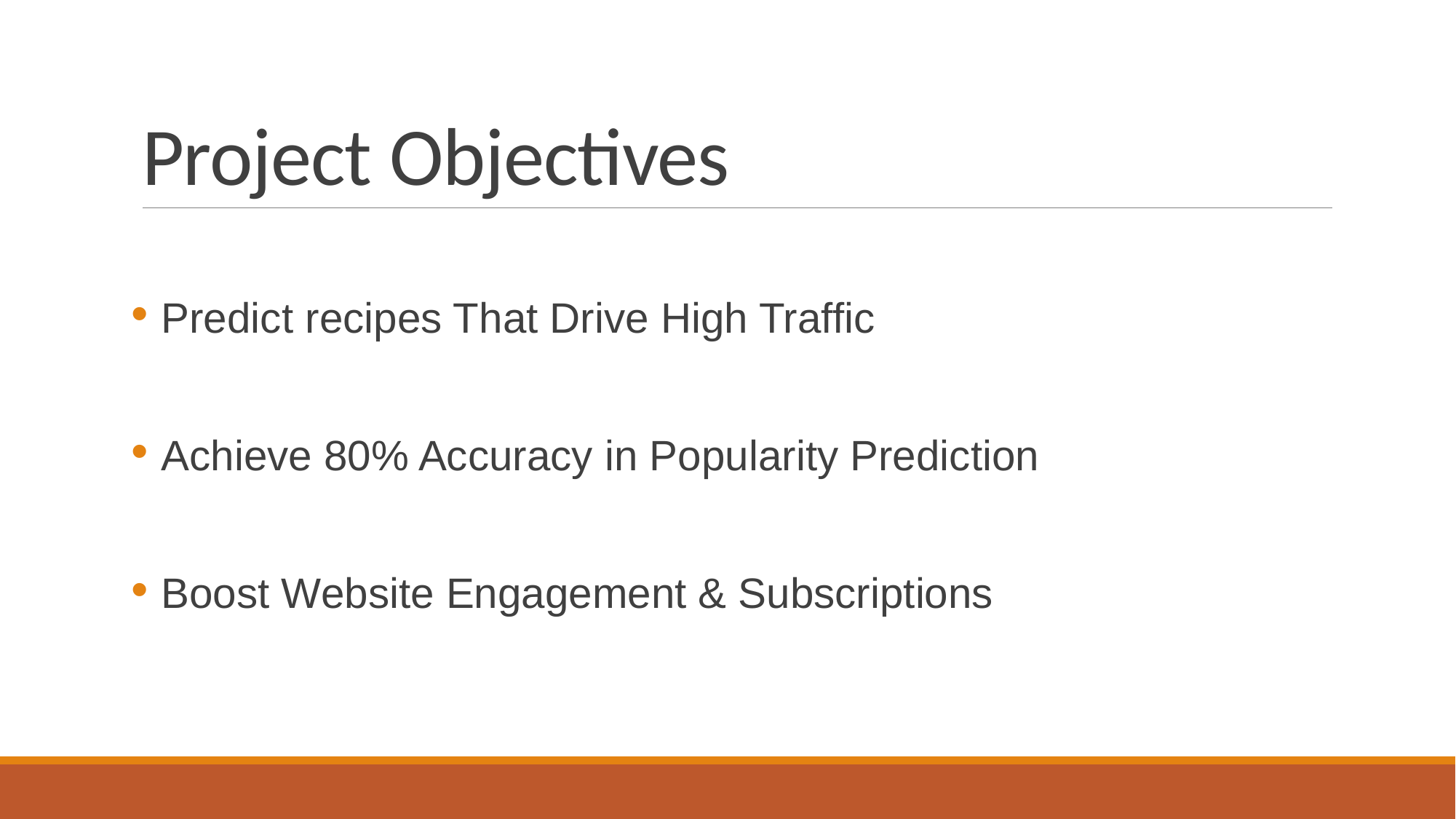

# Project Objectives
 Predict recipes That Drive High Traffic
 Achieve 80% Accuracy in Popularity Prediction
 Boost Website Engagement & Subscriptions